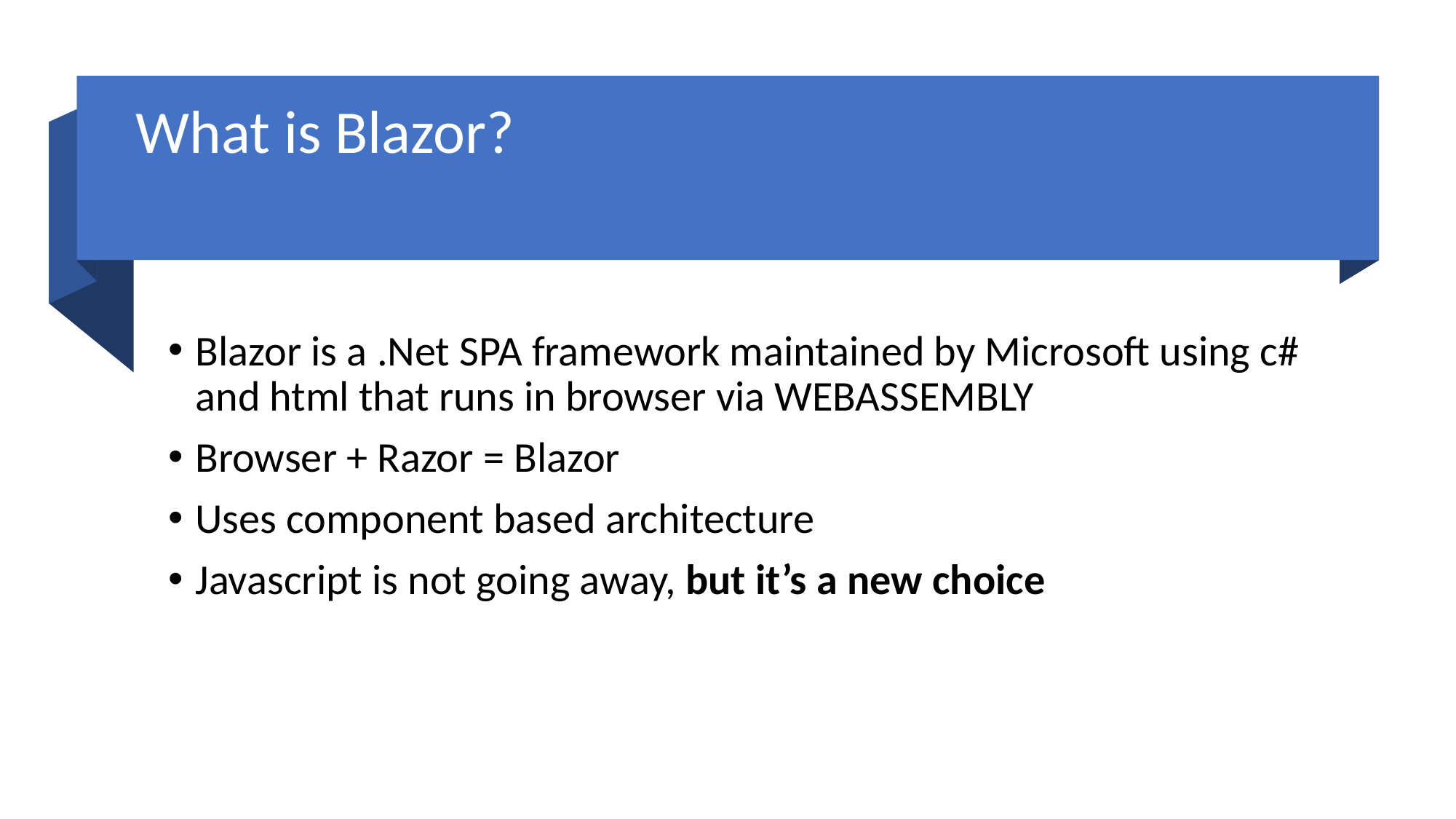

# What is Blazor?
Blazor is a .Net SPA framework maintained by Microsoft using c# and html that runs in browser via WEBASSEMBLY
Browser + Razor = Blazor
Uses component based architecture
Javascript is not going away, but it’s a new choice